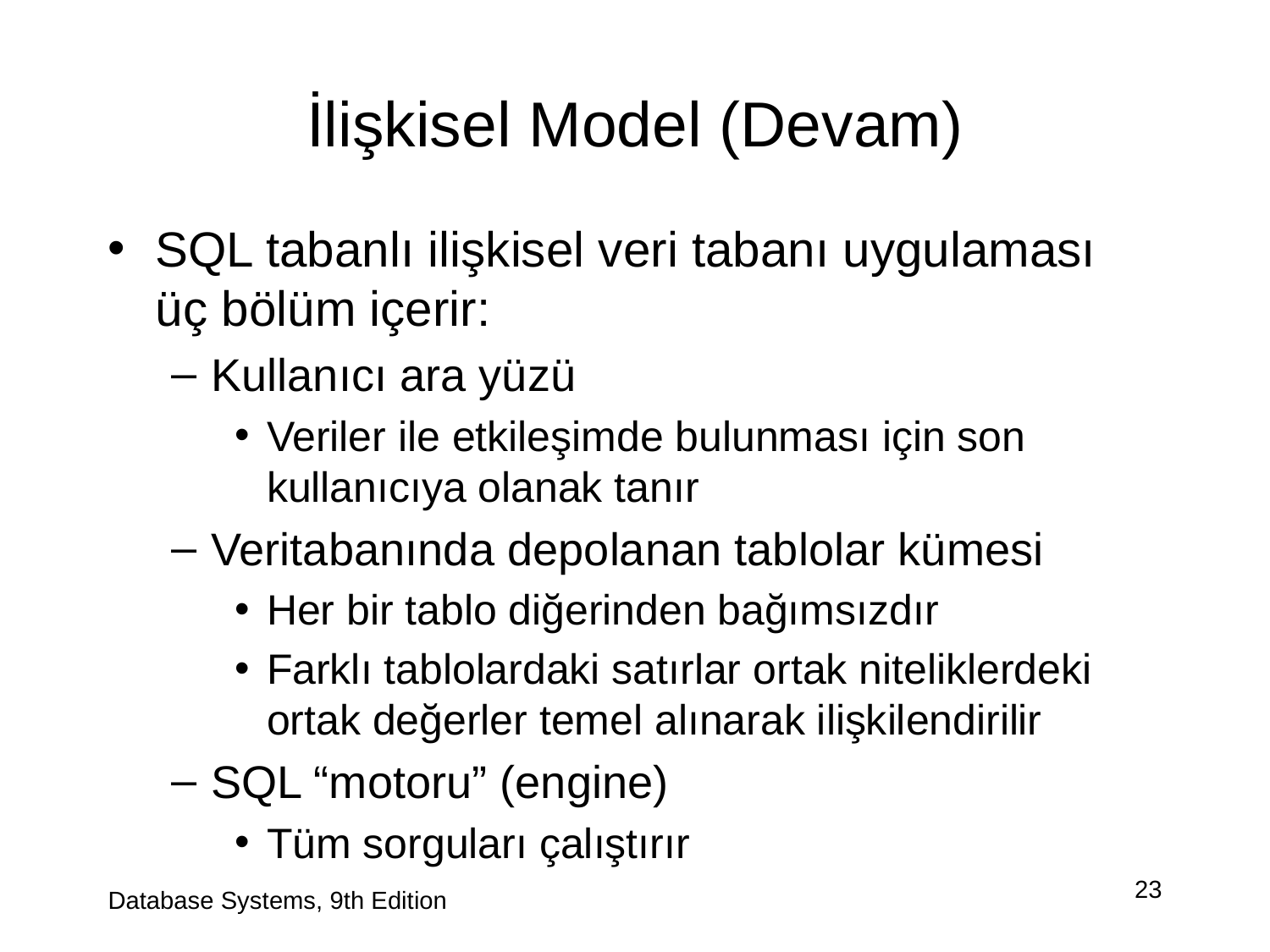

# İlişkisel Model (Devam)
SQL tabanlı ilişkisel veri tabanı uygulaması üç bölüm içerir:
Kullanıcı ara yüzü
Veriler ile etkileşimde bulunması için son kullanıcıya olanak tanır
Veritabanında depolanan tablolar kümesi
Her bir tablo diğerinden bağımsızdır
Farklı tablolardaki satırlar ortak niteliklerdeki ortak değerler temel alınarak ilişkilendirilir
SQL “motoru” (engine)
Tüm sorguları çalıştırır
Database Systems, 9th Edition